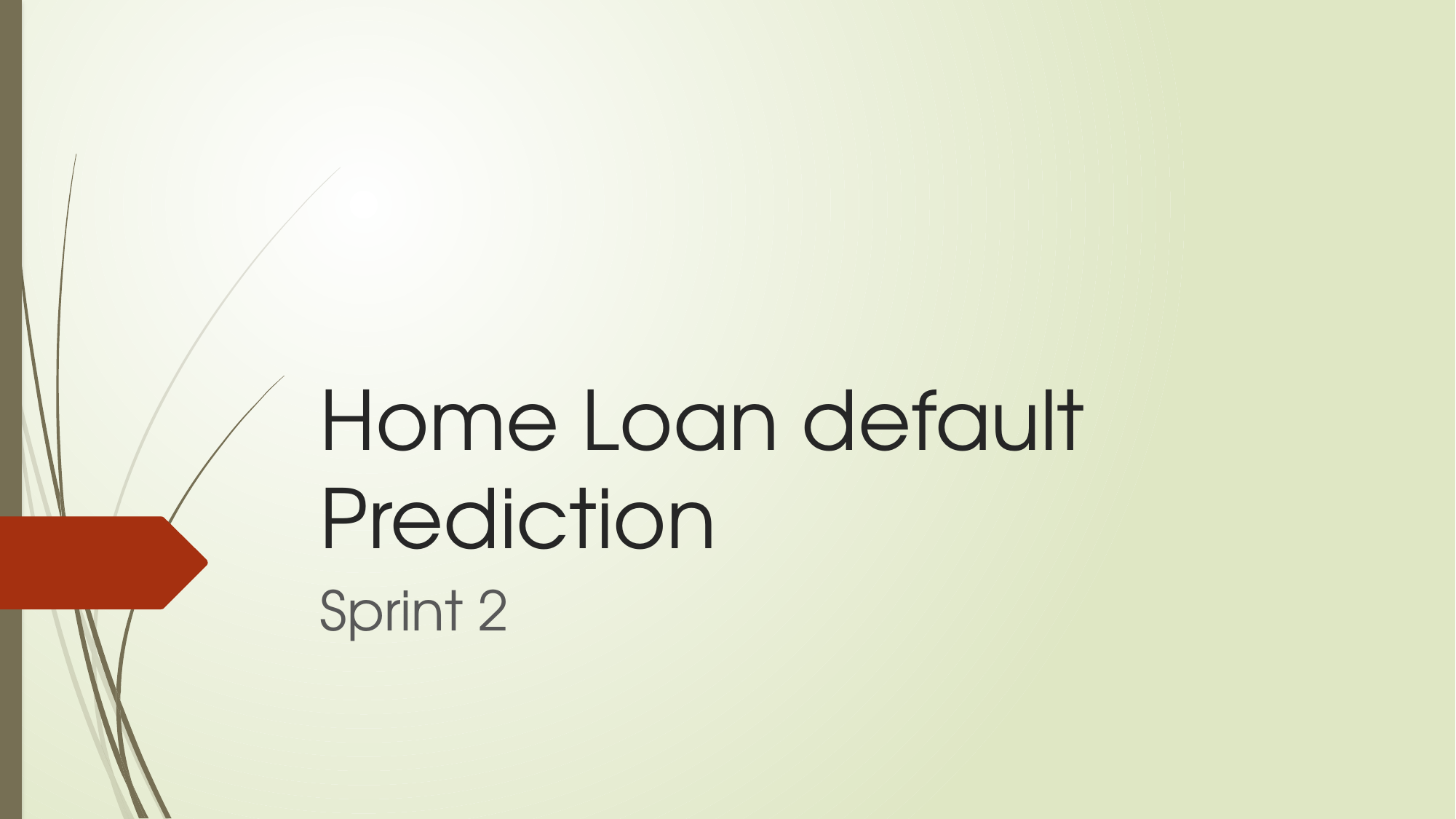

# Home Loan default Prediction
Sprint 2